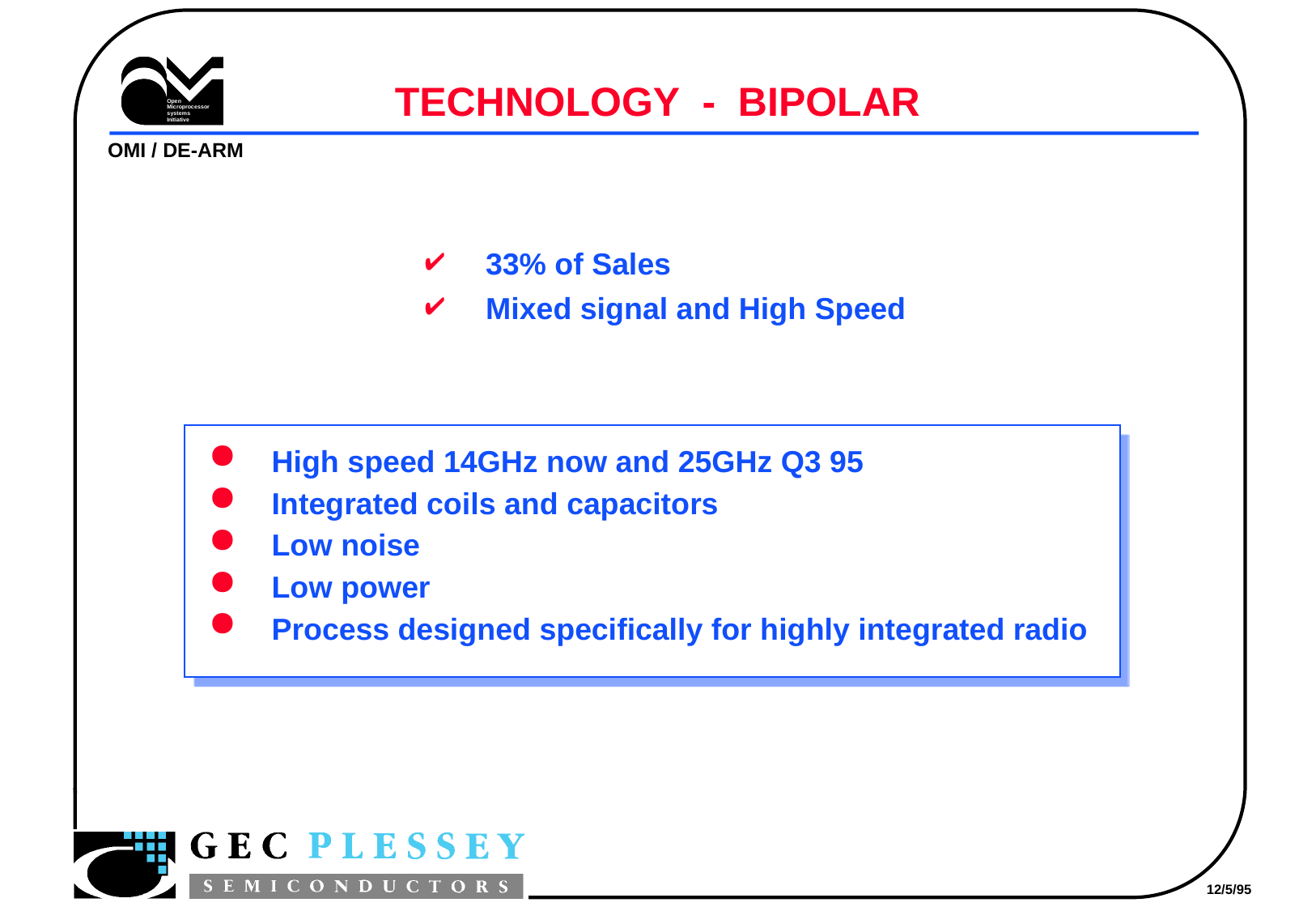

# TECHNOLOGY  -  BIPOLAR
33% of Sales
Mixed signal and High Speed

High speed 14GHz now and 25GHz Q3 95
Integrated coils and capacitors
Low noise
Low power
Process designed specifically for highly integrated radio